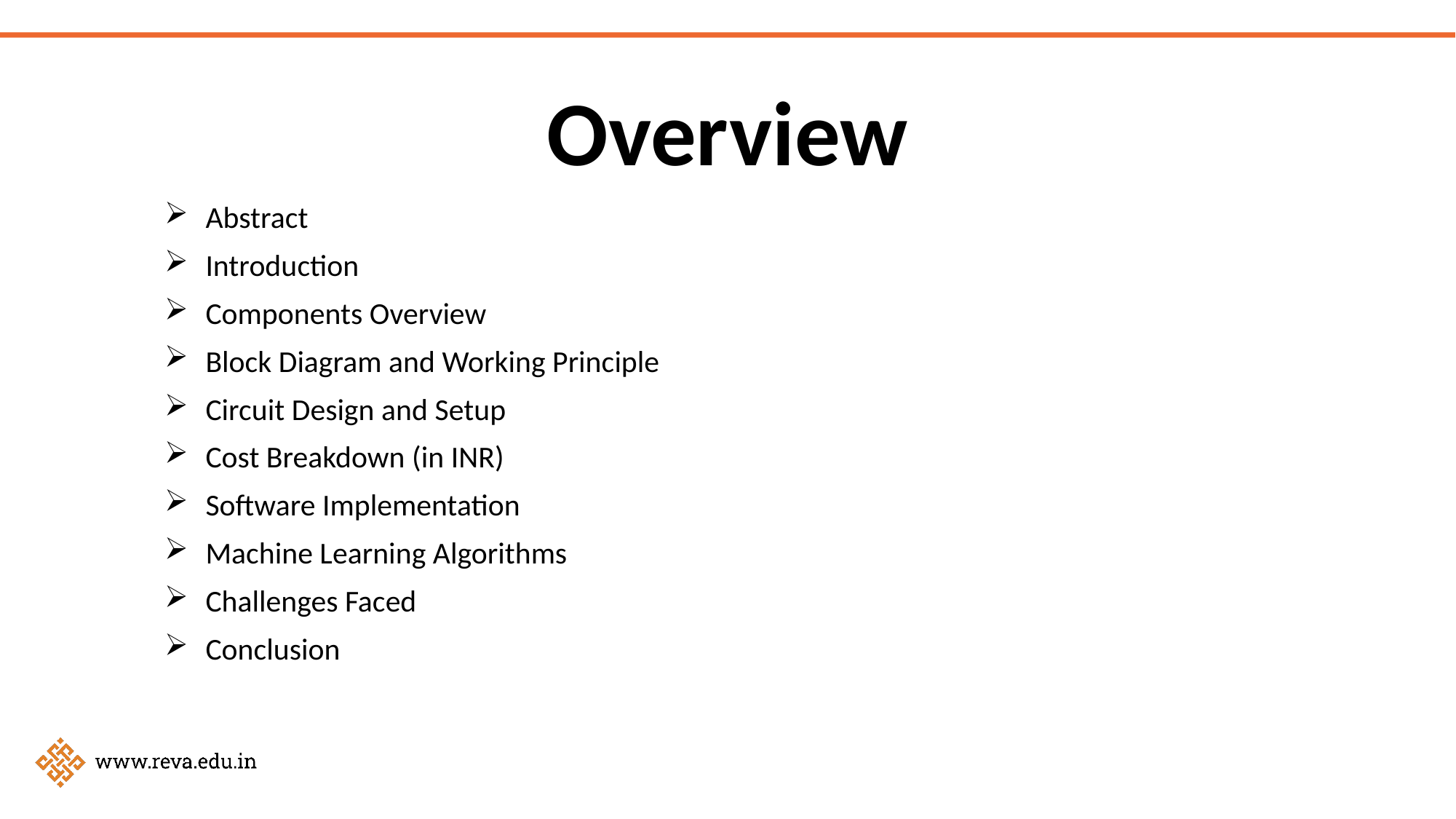

# Overview

Abstract
Introduction
Components Overview
Block Diagram and Working Principle
Circuit Design and Setup
Cost Breakdown (in INR)
Software Implementation
Machine Learning Algorithms
Challenges Faced
Conclusion